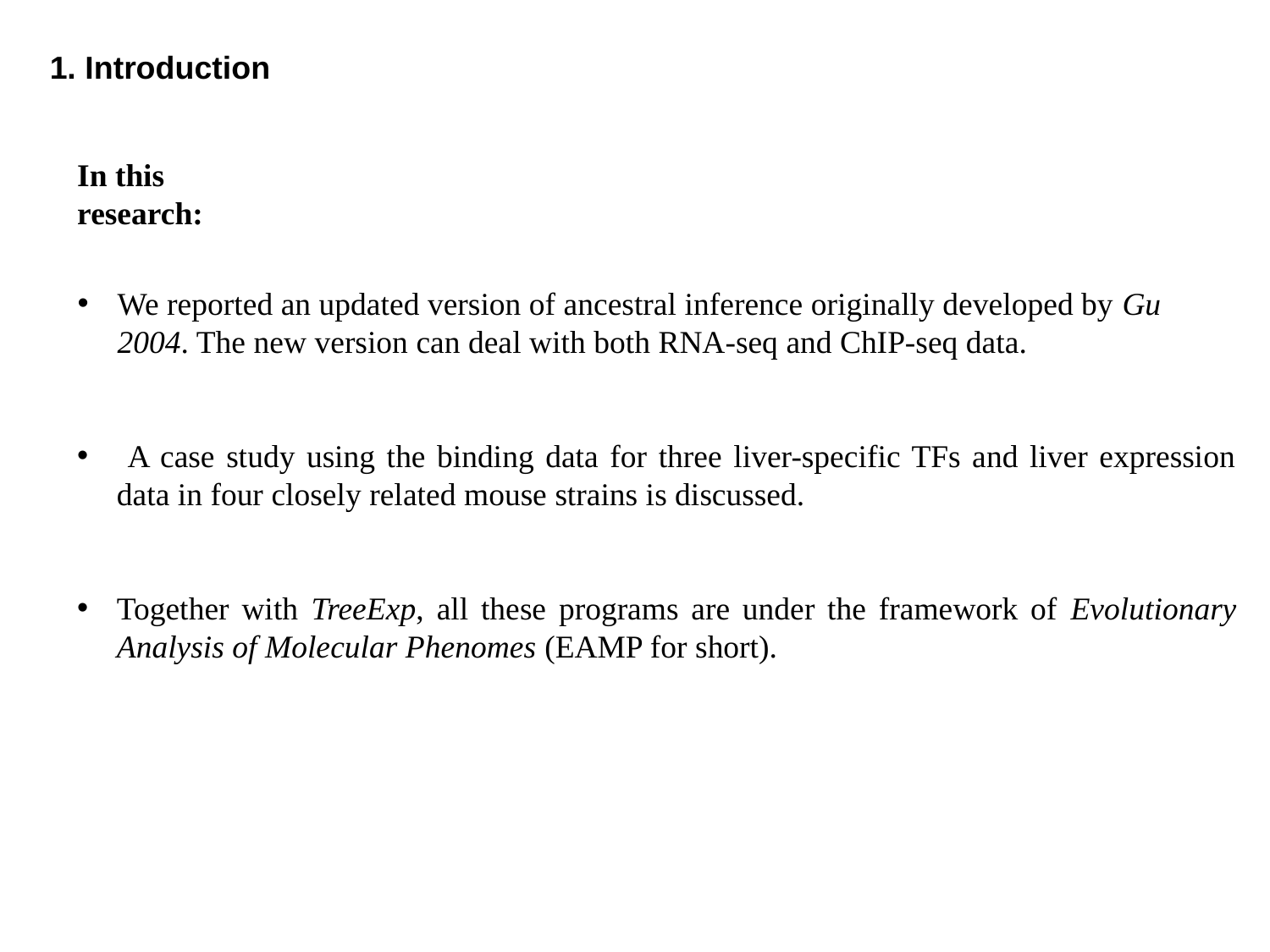

1. Introduction
In this research:
We reported an updated version of ancestral inference originally developed by Gu 2004. The new version can deal with both RNA-seq and ChIP-seq data.
 A case study using the binding data for three liver-specific TFs and liver expression data in four closely related mouse strains is discussed.
Together with TreeExp, all these programs are under the framework of Evolutionary Analysis of Molecular Phenomes (EAMP for short).